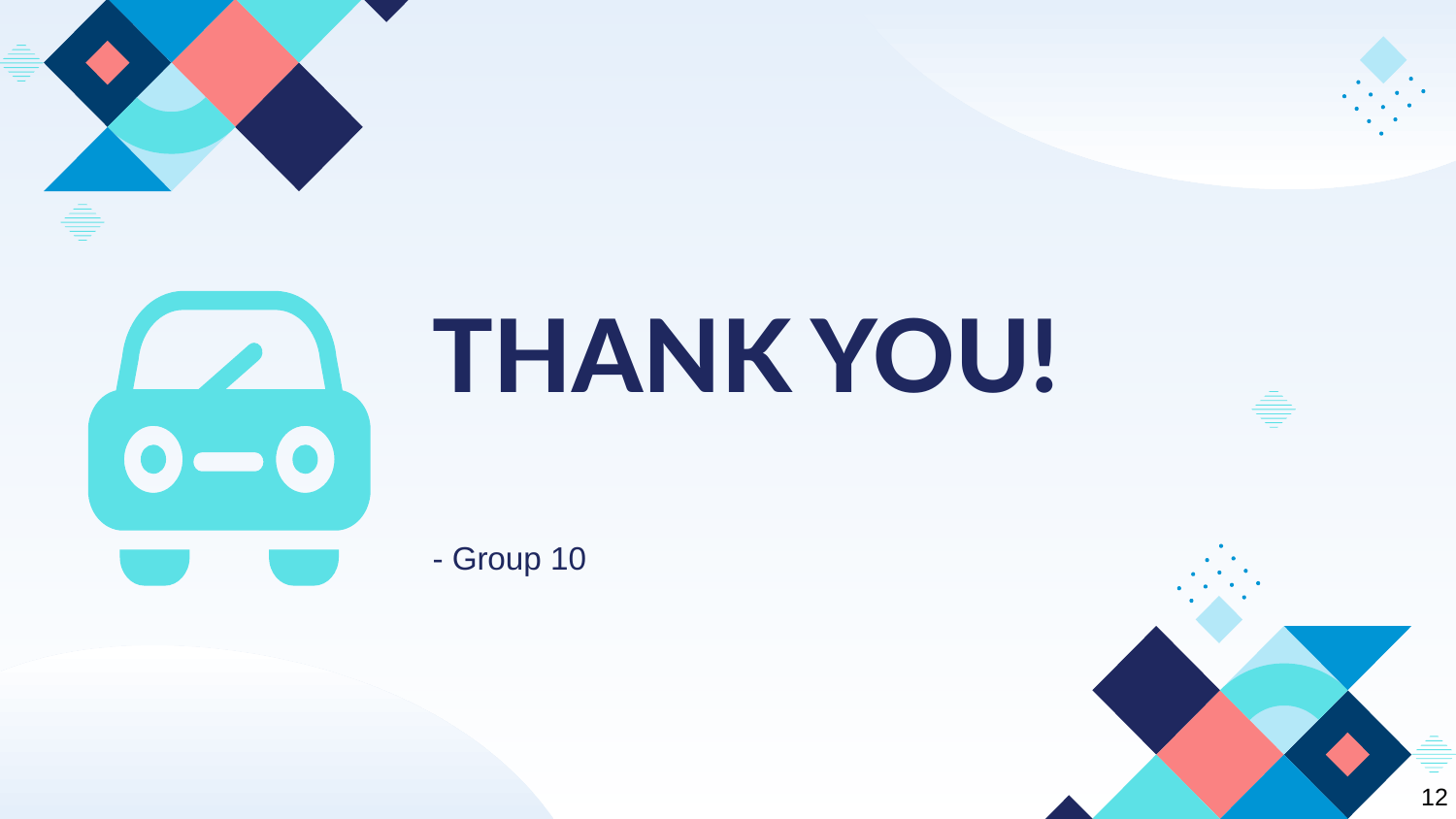

# THANK YOU!

- Group 10
12